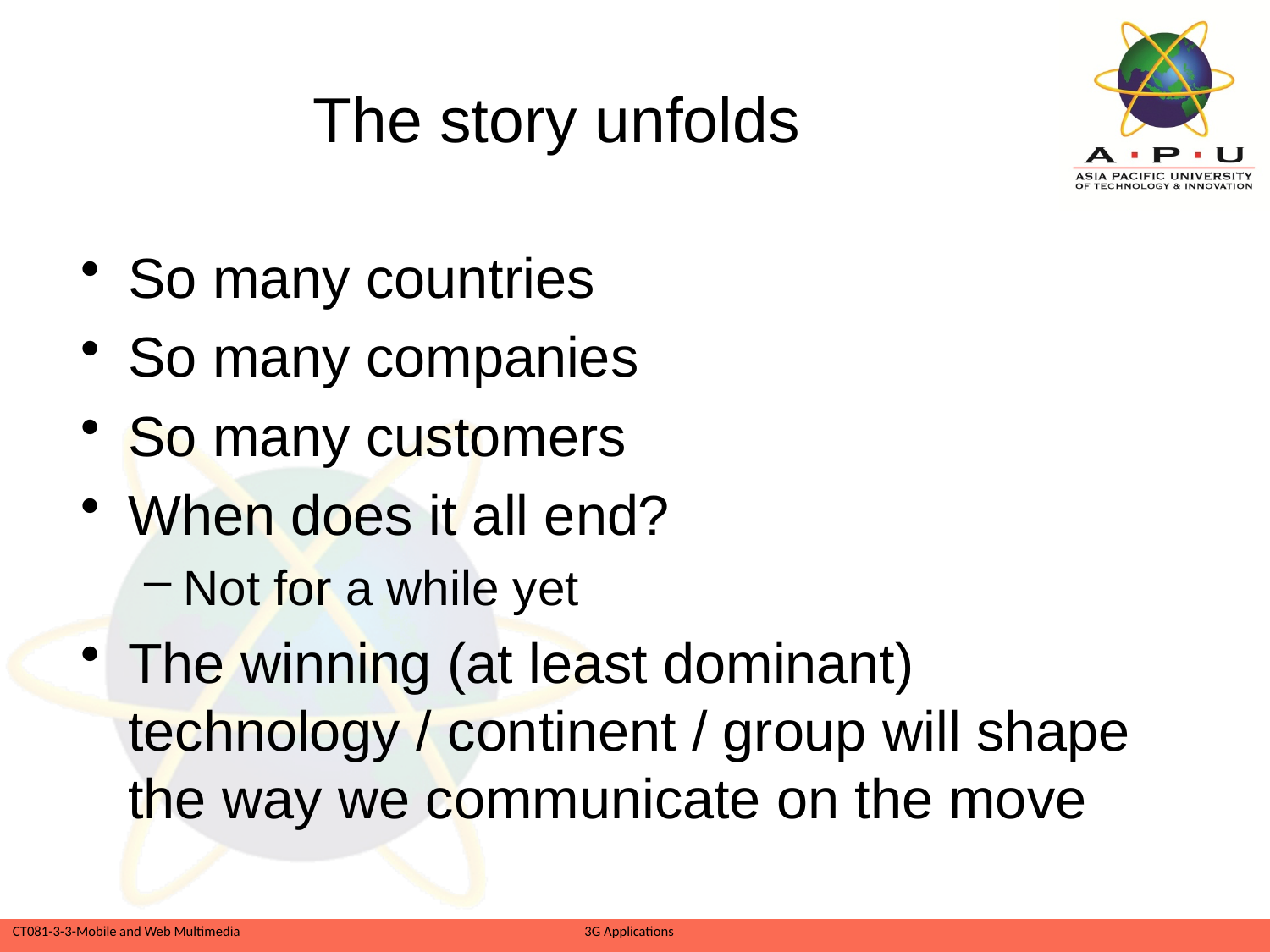

# The story unfolds
So many countries
So many companies
So many customers
When does it all end?
Not for a while yet
The winning (at least dominant) technology / continent / group will shape the way we communicate on the move